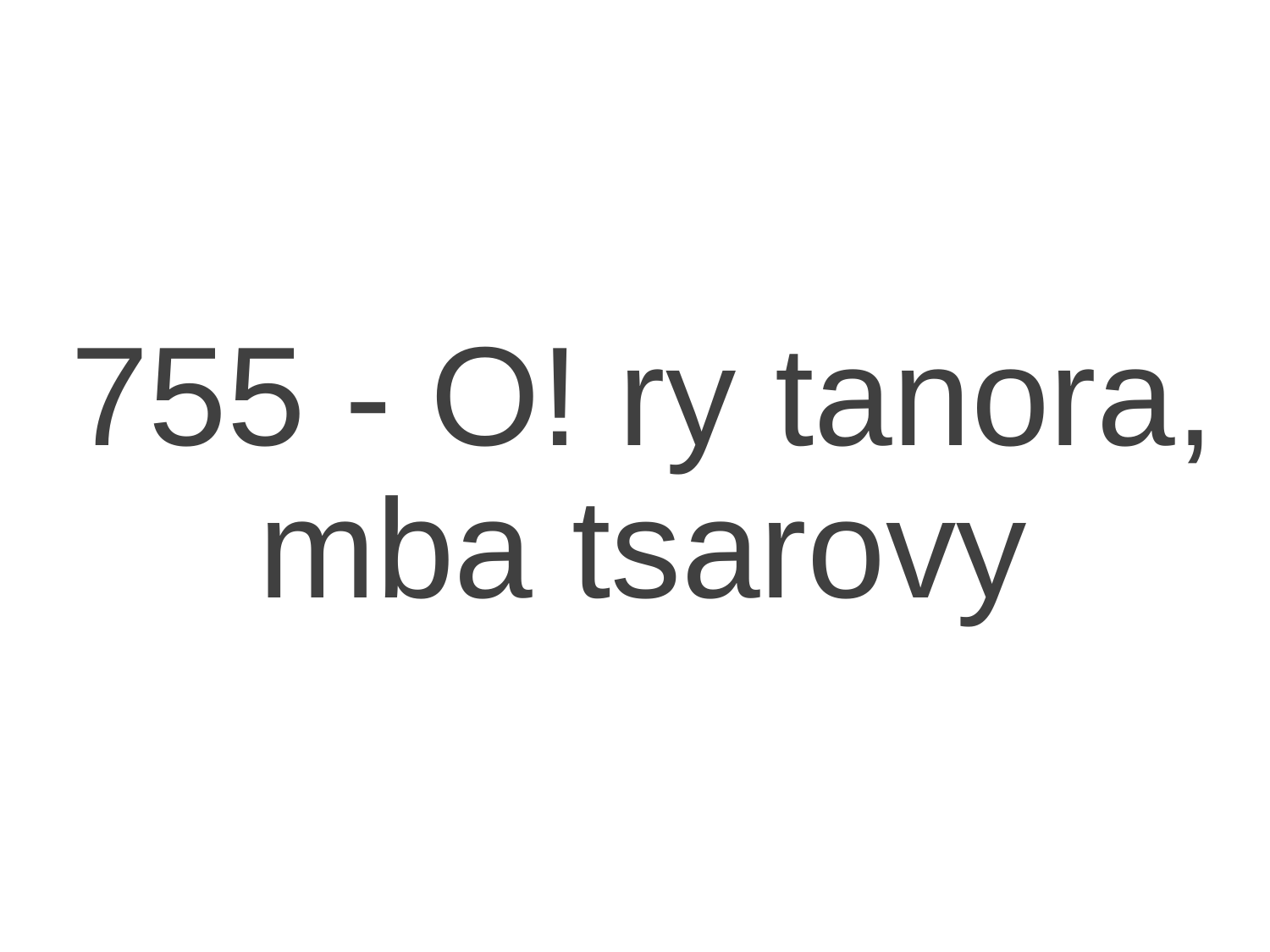

755 - O! ry tanora, mba tsarovy